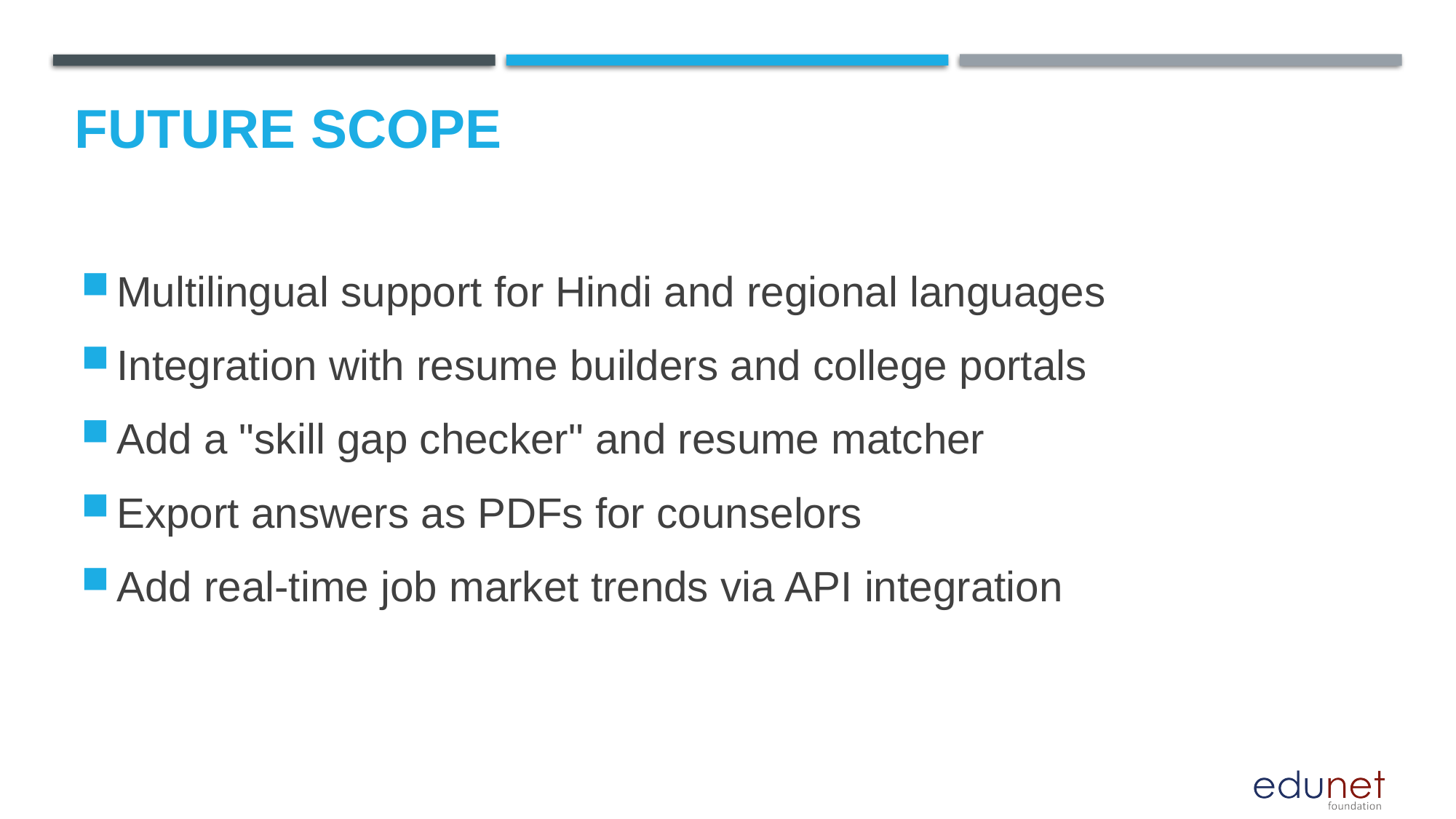

Future scope
Multilingual support for Hindi and regional languages
Integration with resume builders and college portals
Add a "skill gap checker" and resume matcher
Export answers as PDFs for counselors
Add real-time job market trends via API integration